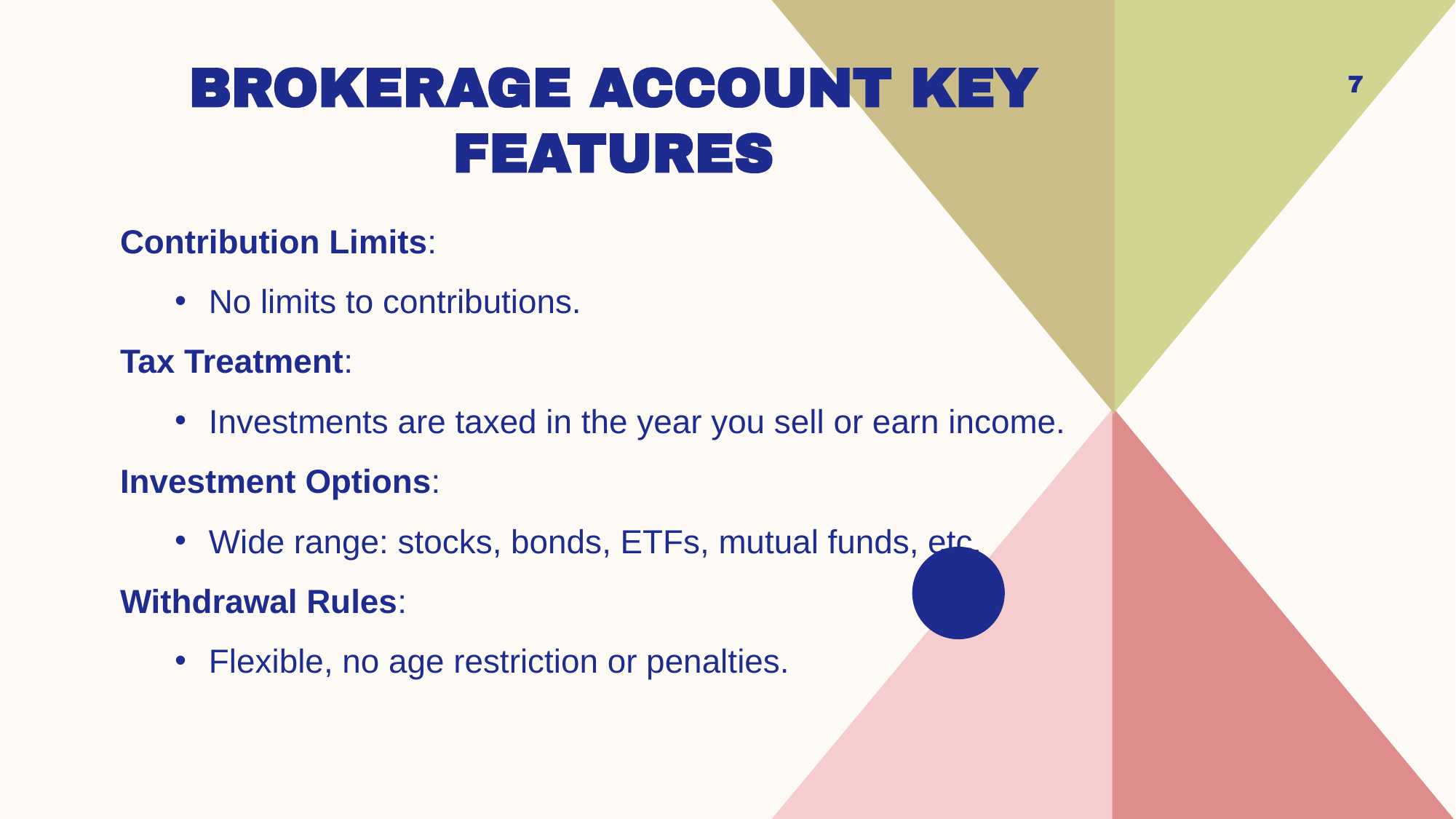

# Brokerage Account Key Features
7
Contribution Limits:
No limits to contributions.
Tax Treatment:
Investments are taxed in the year you sell or earn income.
Investment Options:
Wide range: stocks, bonds, ETFs, mutual funds, etc.
Withdrawal Rules:
Flexible, no age restriction or penalties.